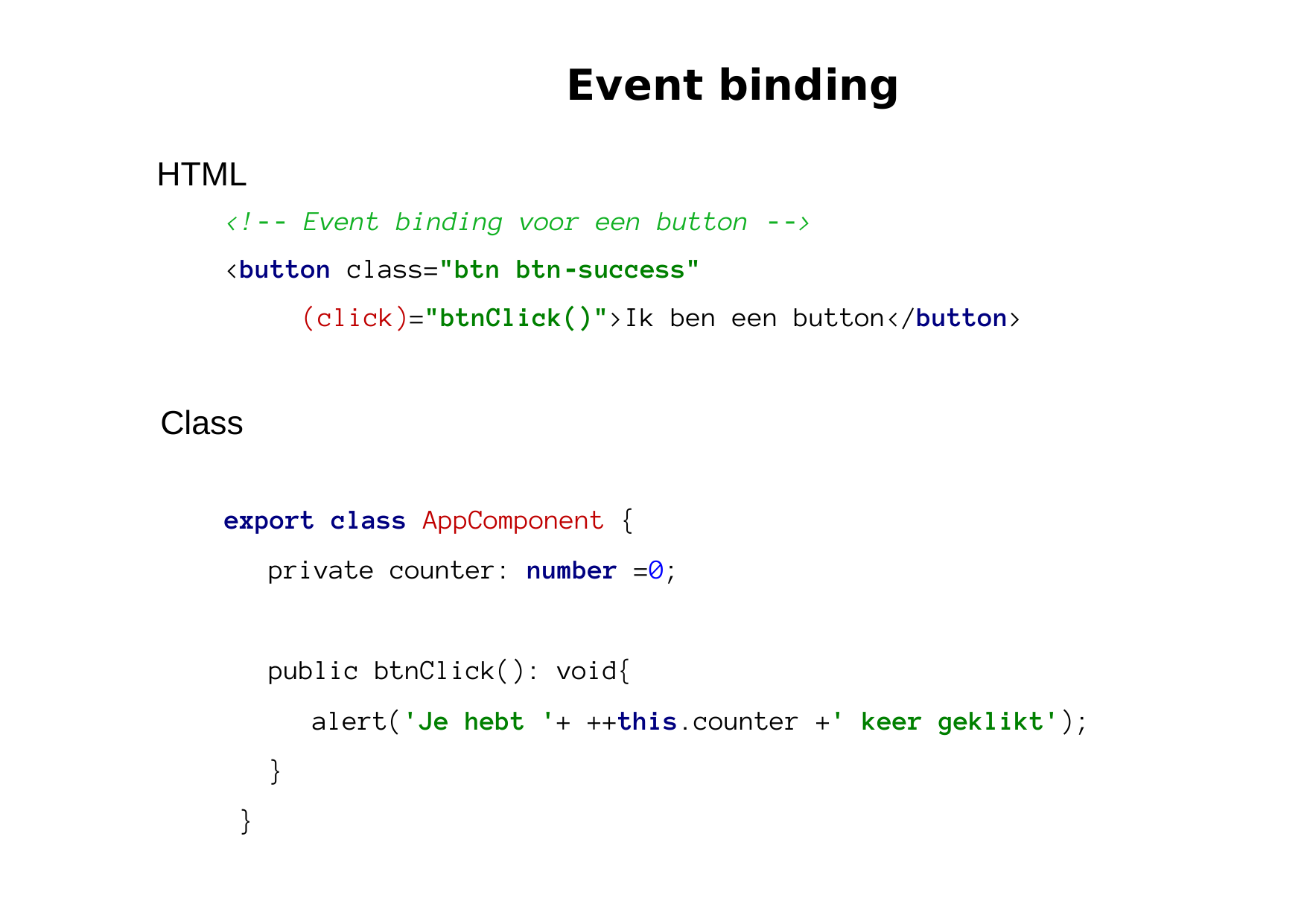

# Event binding
HTML
<!‐‐ Event  binding  voor  een  button  ‐‐>
<button  class="btn  btn‐success"
(click)="btnClick()">Ik  ben  een  button</button>

Class

export  class  AppComponent  {
private counter:  number  =0;

public btnClick(): void{
alert('Je  hebt  '+  ++this.counter  +'  keer  geklikt');
}
}